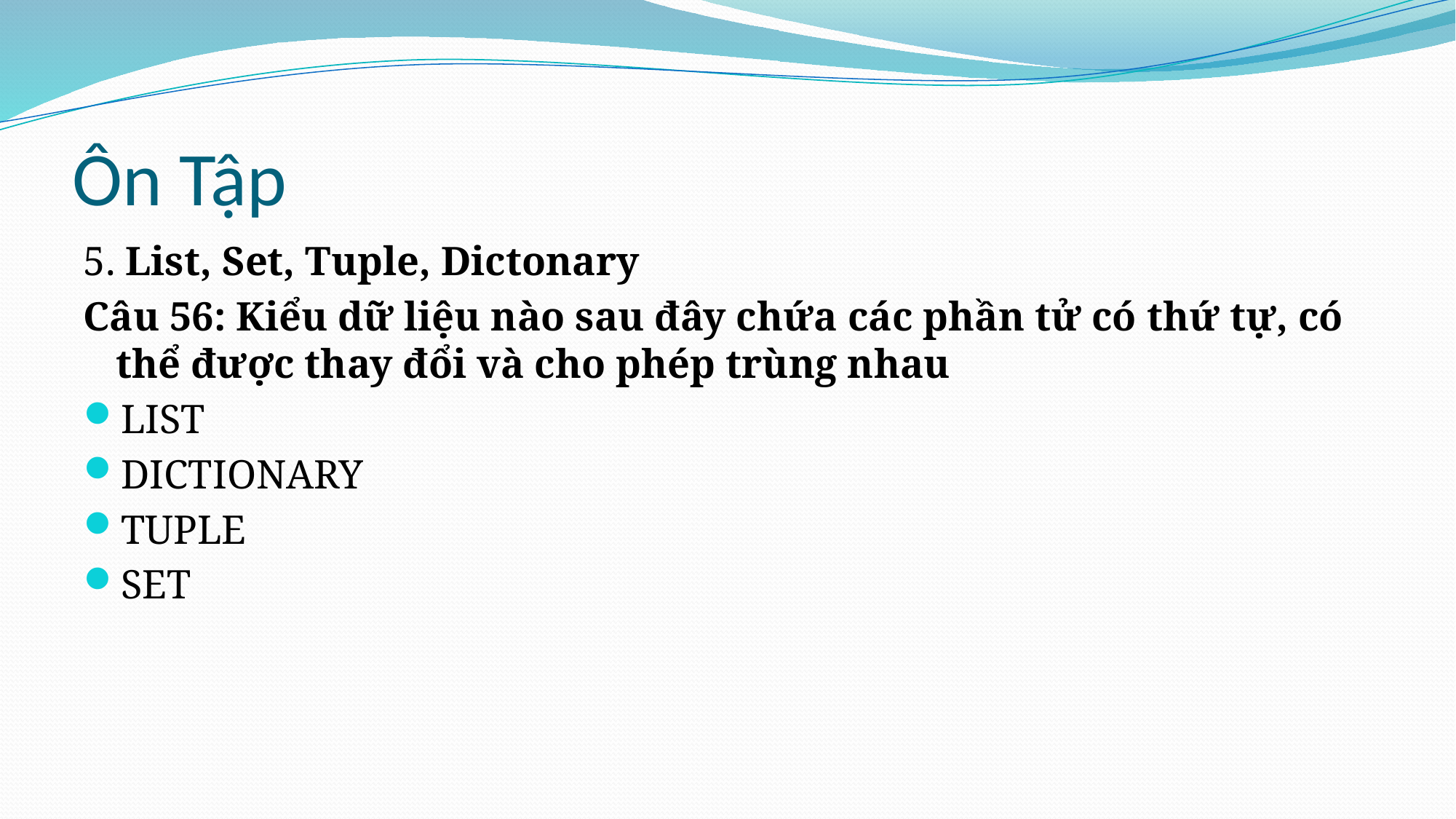

# Ôn Tập
5. List, Set, Tuple, Dictonary
Câu 56: Kiểu dữ liệu nào sau đây chứa các phần tử có thứ tự, có thể được thay đổi và cho phép trùng nhau
LIST
DICTIONARY
TUPLE
SET